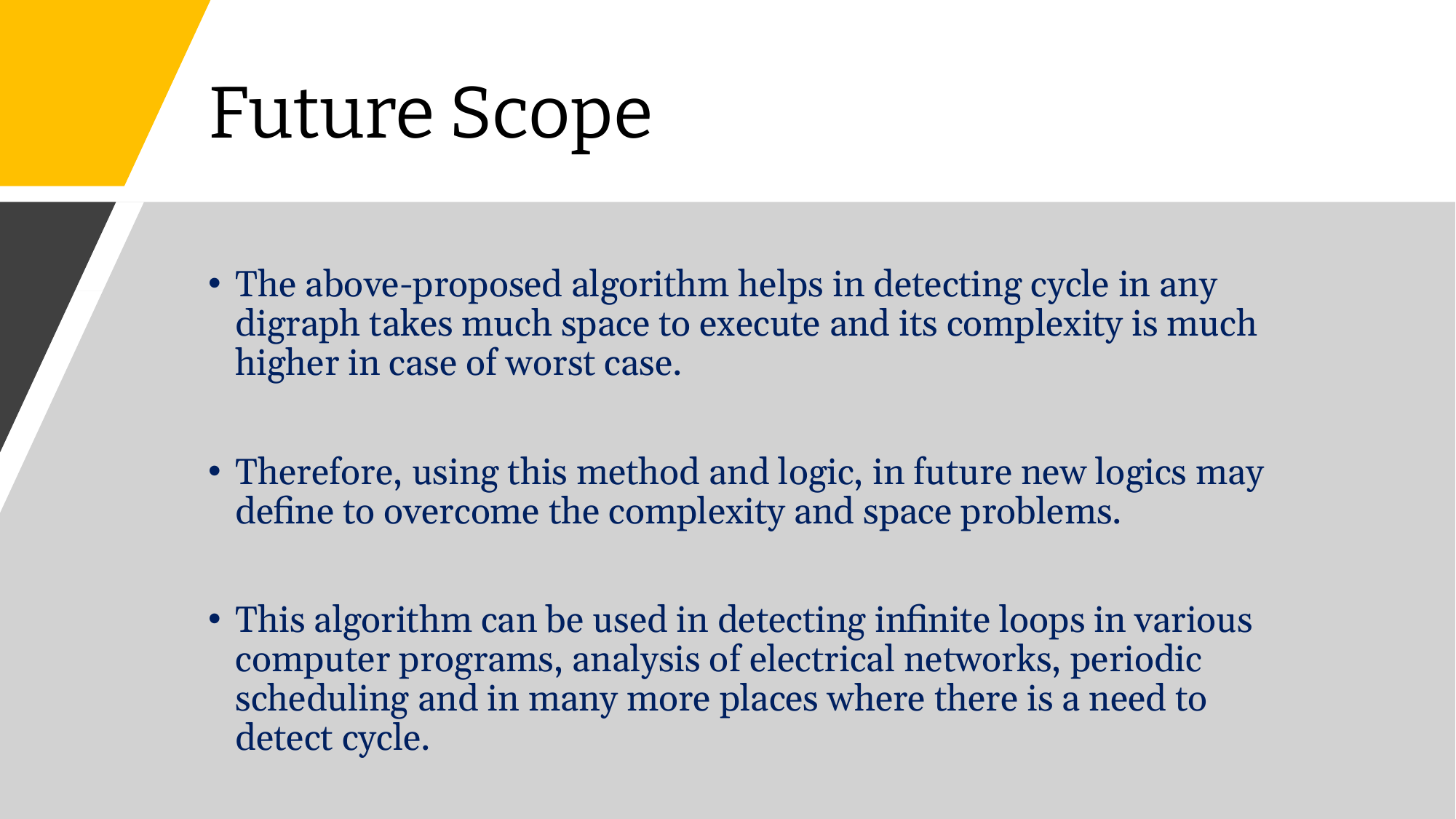

# Future Scope

The above-proposed algorithm helps in detecting cycle in any digraph takes much space to execute and its complexity is much higher in case of worst case.

Therefore, using this method and logic, in future new logics may define to overcome the complexity and space problems.

This algorithm can be used in detecting infinite loops in various computer programs, analysis of electrical networks, periodic scheduling and in many more places where there is a need to detect cycle.